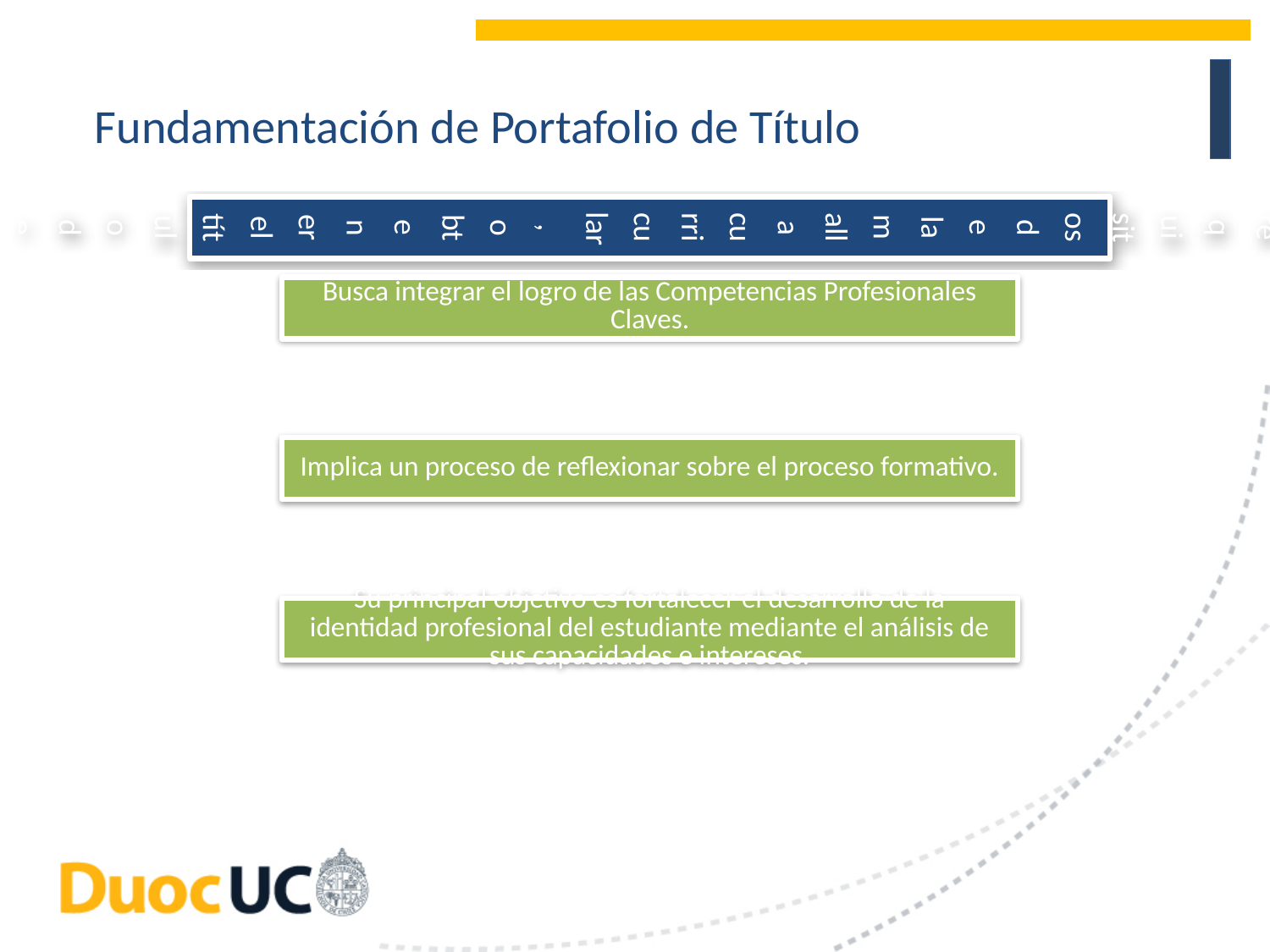

# Fundamentación de Portafolio de Título
Busca integrar el logro de las Competencias Profesionales Claves.
Implica un proceso de reflexionar sobre el proceso formativo.
Su principal objetivo es fortalecer el desarrollo de la identidad profesional del estudiante mediante el análisis de sus capacidades e intereses.